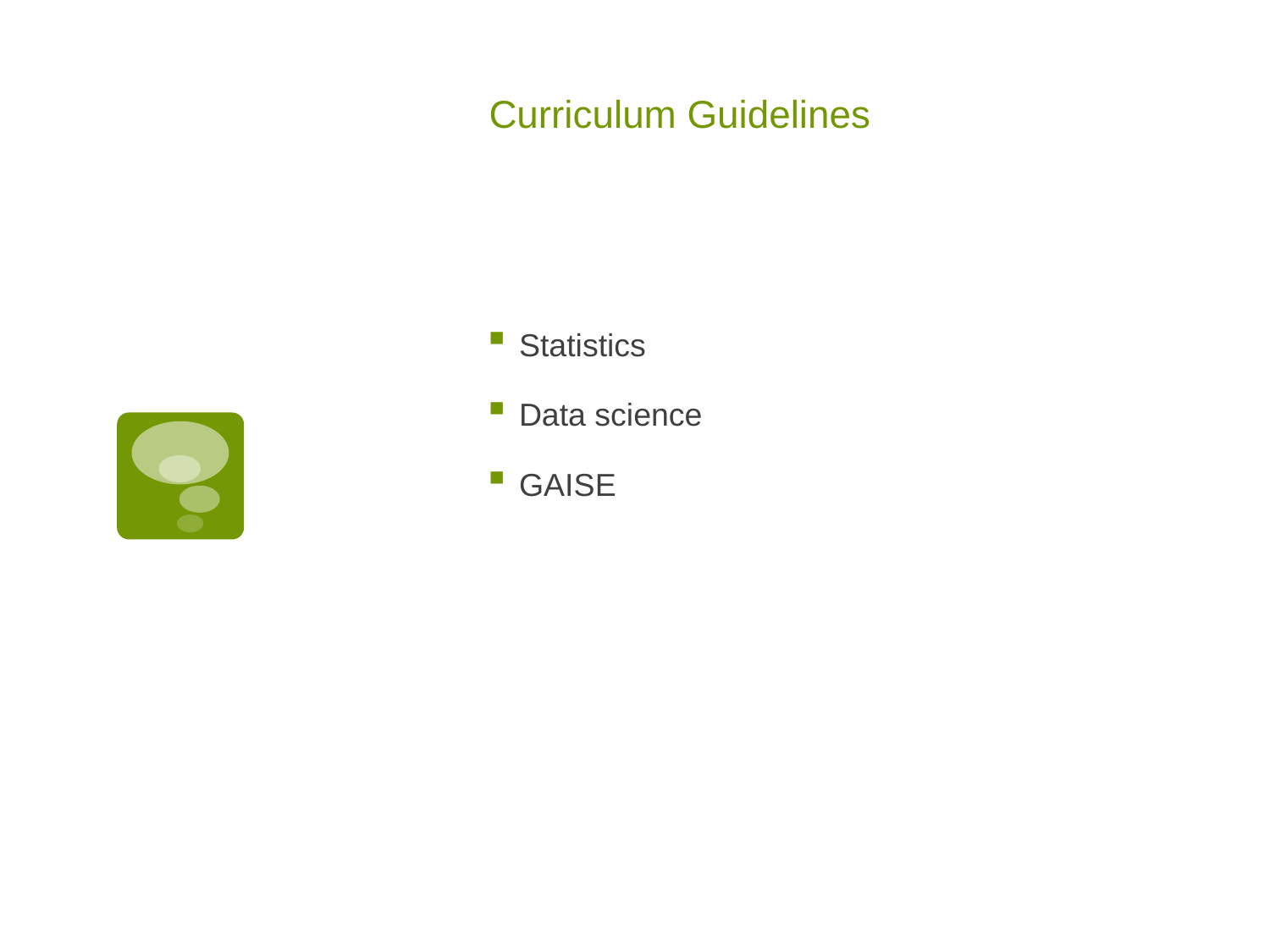

# Curriculum Guidelines

Statistics
Data science
GAISE